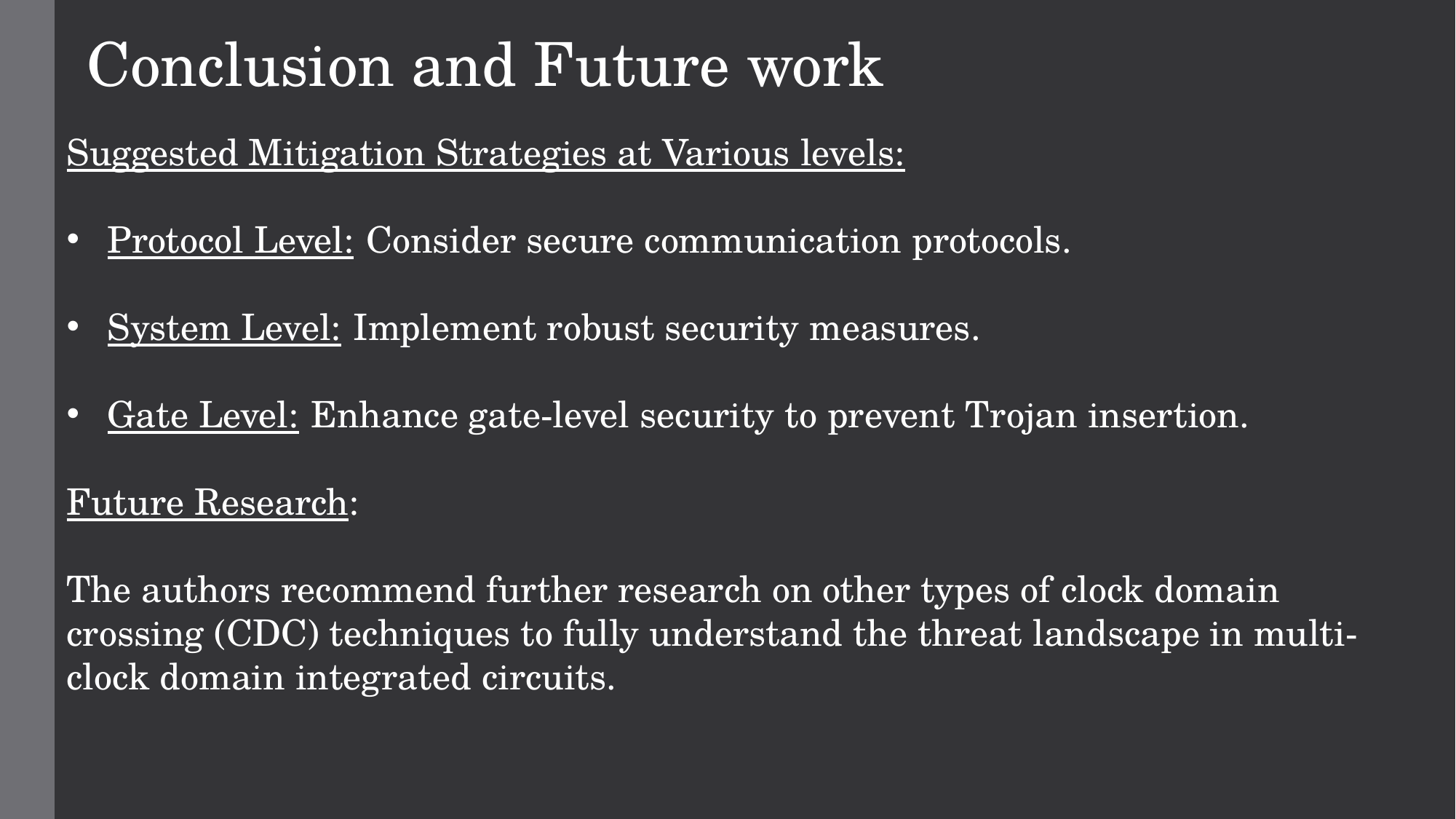

Conclusion and Future work
Suggested Mitigation Strategies at Various levels:

Protocol Level: Consider secure communication protocols.

System Level: Implement robust security measures.

Gate Level: Enhance gate-level security to prevent Trojan insertion.

Future Research:

The authors recommend further research on other types of clock domain crossing (CDC) techniques to fully understand the threat landscape in multi-clock domain integrated circuits.